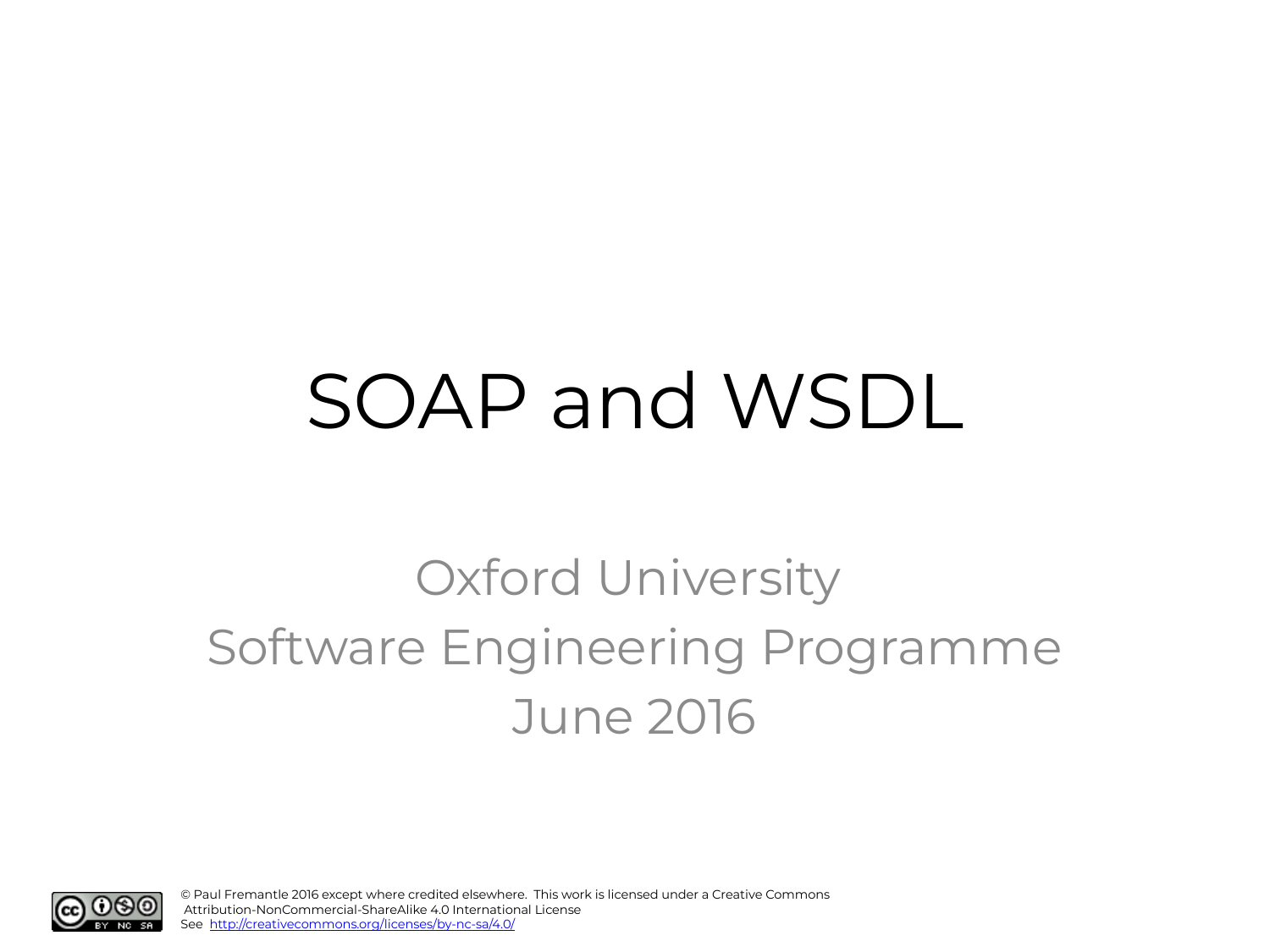

# SOAP and WSDL
Oxford University
Software Engineering Programme
June 2016